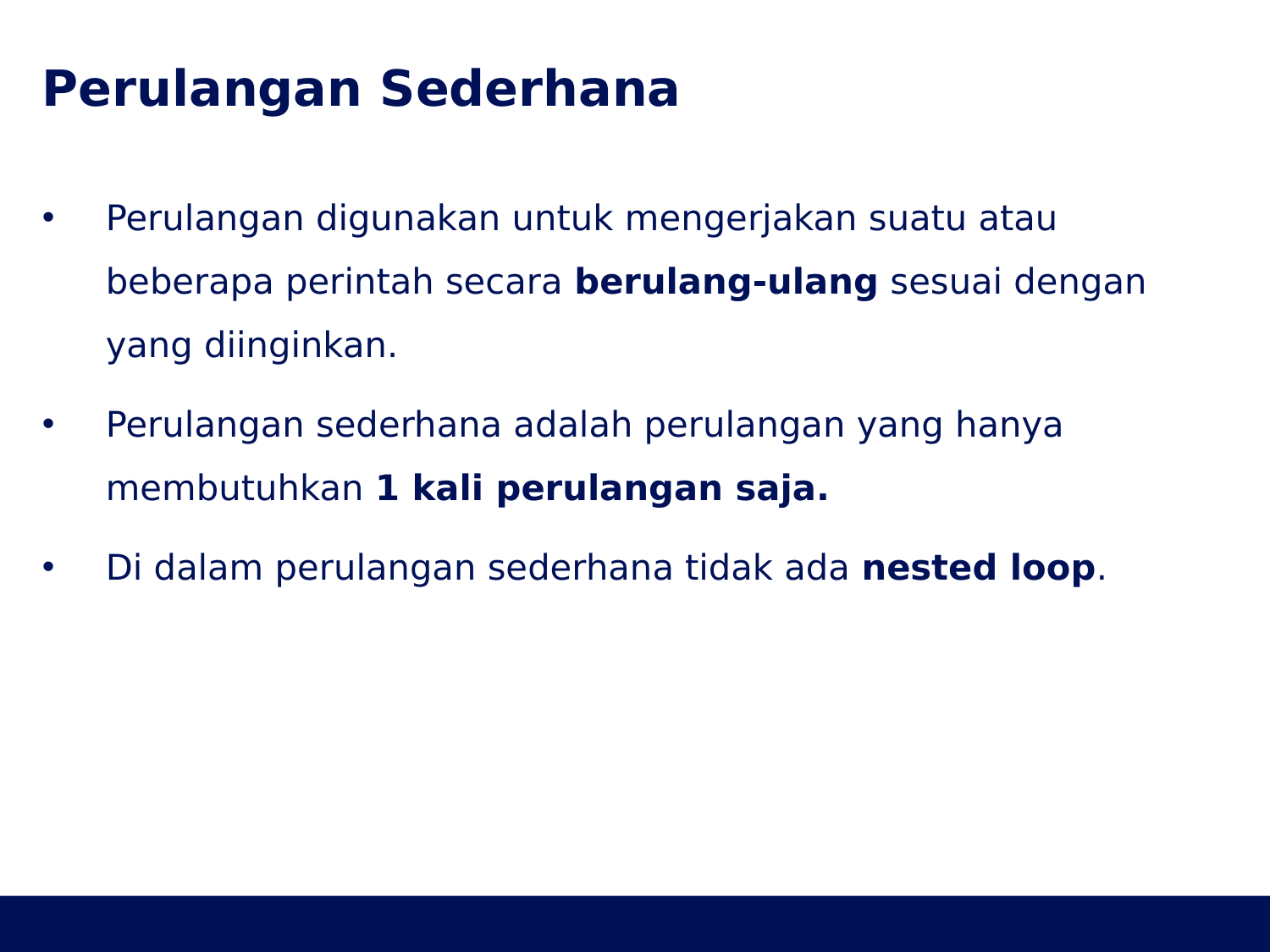

# Perulangan Sederhana
Perulangan digunakan untuk mengerjakan suatu atau beberapa perintah secara berulang-ulang sesuai dengan yang diinginkan.
Perulangan sederhana adalah perulangan yang hanya membutuhkan 1 kali perulangan saja.
Di dalam perulangan sederhana tidak ada nested loop.